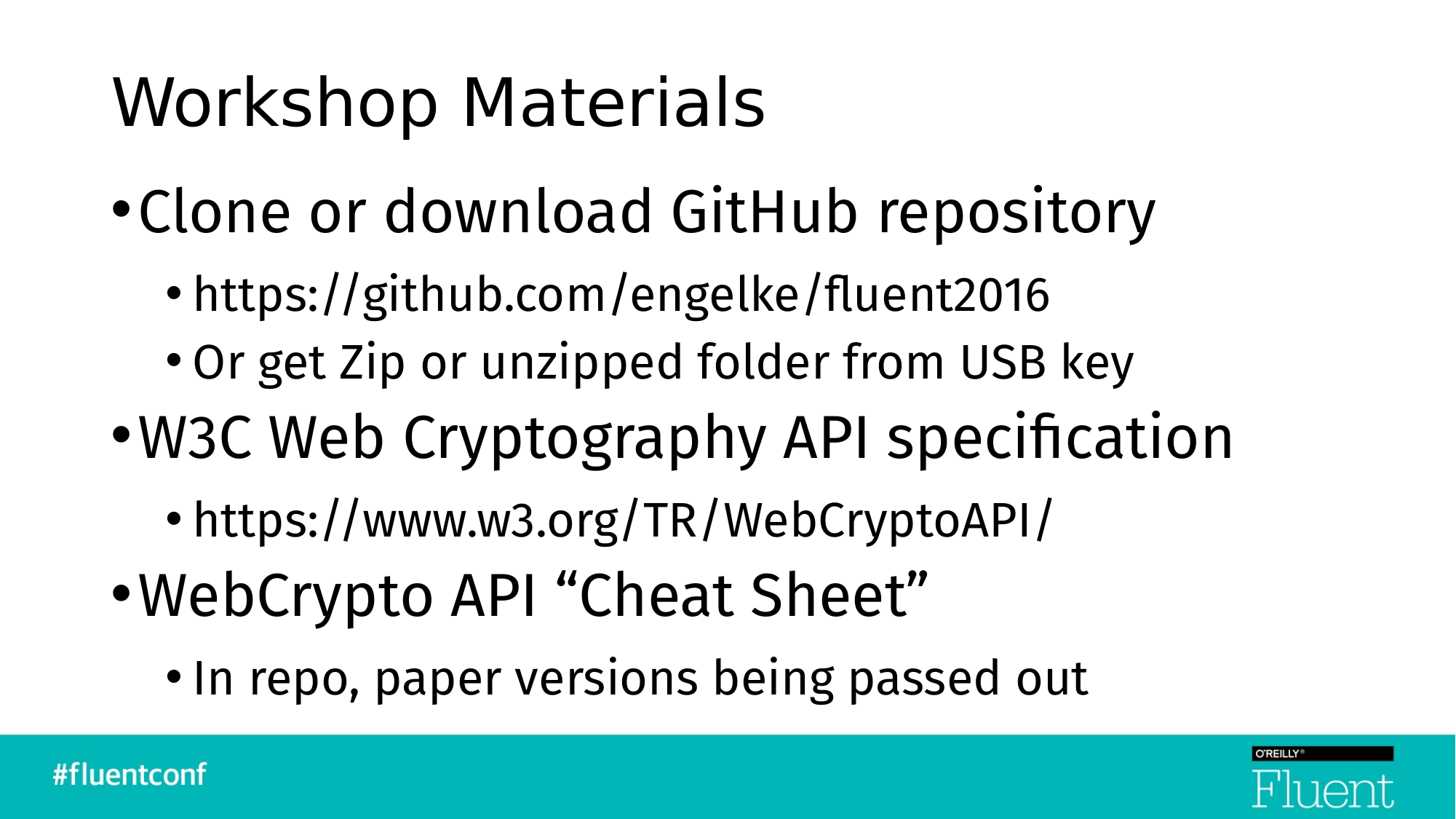

# Workshop Materials
Clone or download GitHub repository
https://github.com/engelke/fluent2016
Or get Zip or unzipped folder from USB key
W3C Web Cryptography API specification
https://www.w3.org/TR/WebCryptoAPI/
WebCrypto API “Cheat Sheet”
In repo, paper versions being passed out